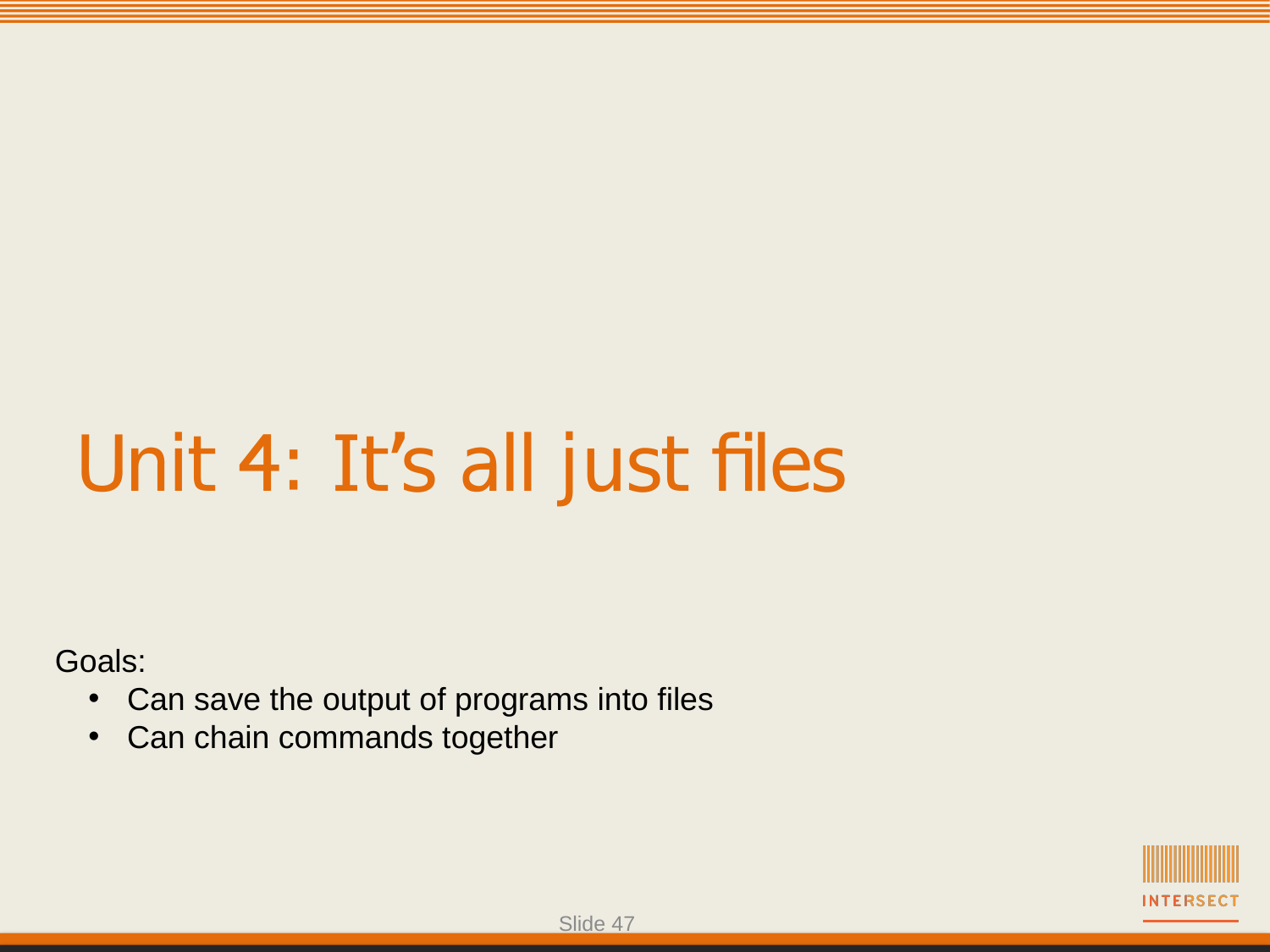

Unit 4: It’s all just files
Goals:
 Can save the output of programs into files
 Can chain commands together

Slide 47